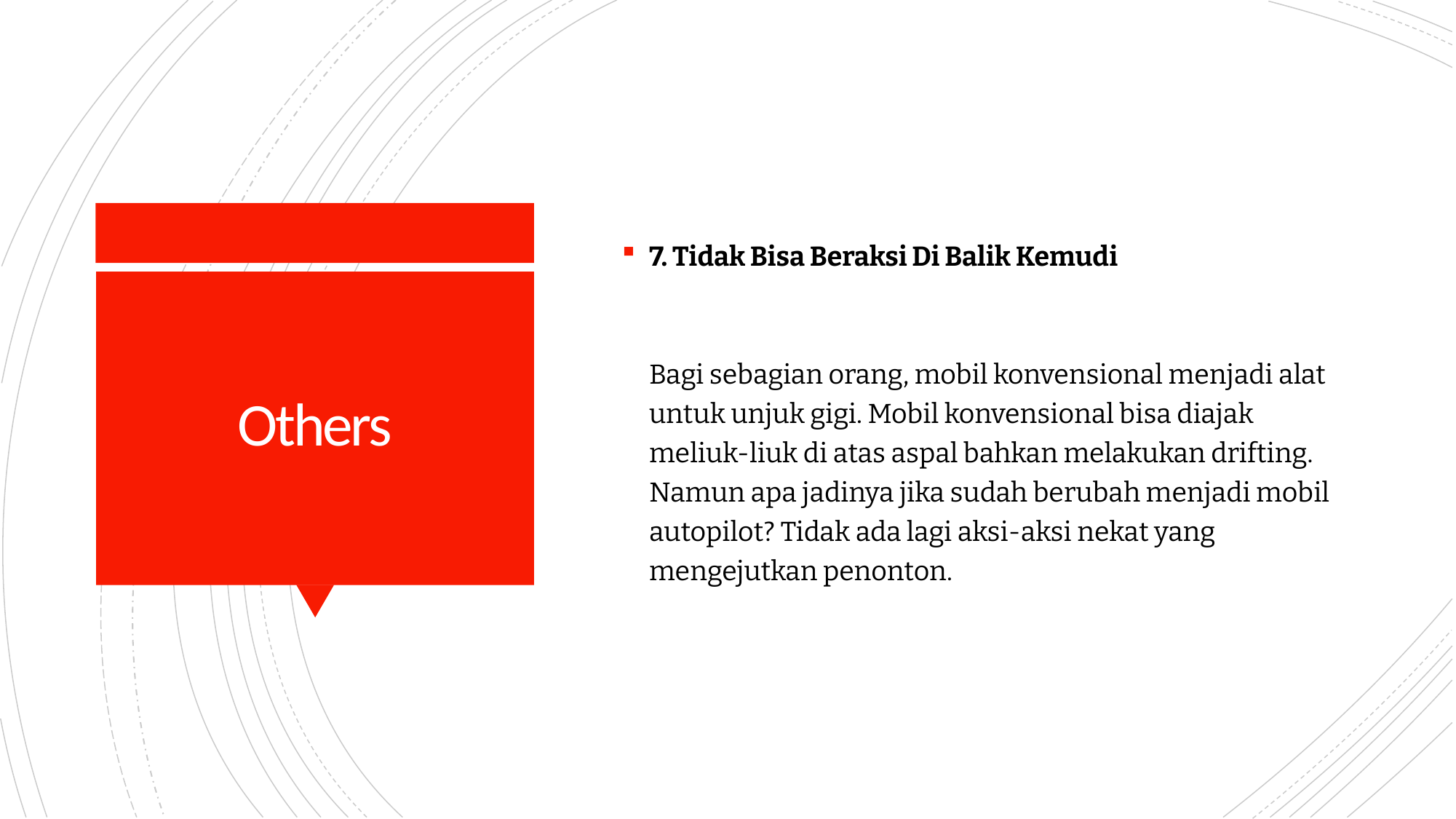

7. Tidak Bisa Beraksi Di Balik Kemudi
Bagi sebagian orang, mobil konvensional menjadi alat untuk unjuk gigi. Mobil konvensional bisa diajak meliuk-liuk di atas aspal bahkan melakukan drifting. Namun apa jadinya jika sudah berubah menjadi mobil autopilot? Tidak ada lagi aksi-aksi nekat yang mengejutkan penonton.
# Others